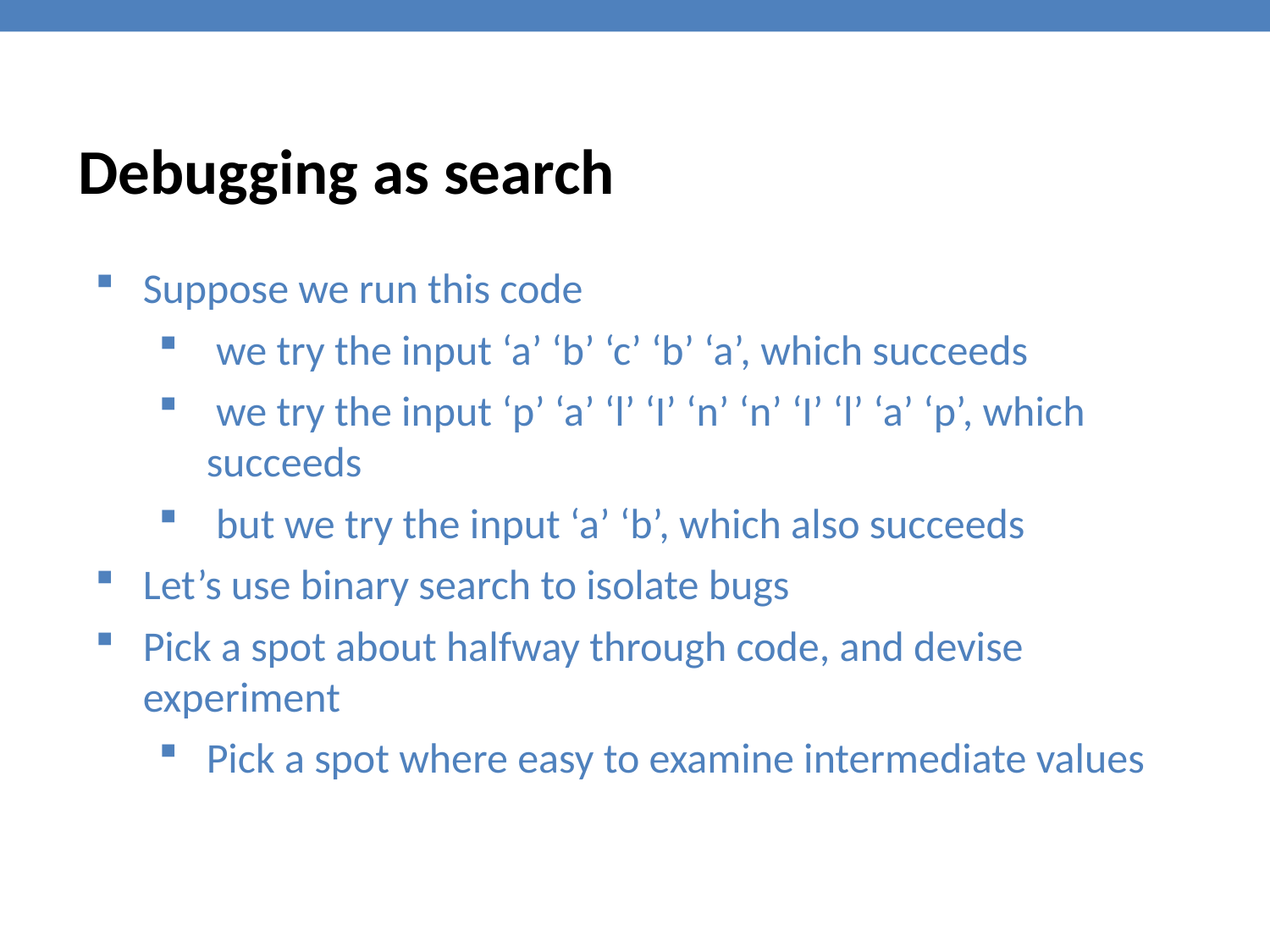

Debugging as search
Suppose we run this code
 we try the input ‘a’ ‘b’ ‘c’ ‘b’ ‘a’, which succeeds
 we try the input ‘p’ ‘a’ ‘l’ ‘I’ ‘n’ ‘n’ ‘I’ ‘l’ ‘a’ ‘p’, which succeeds
 but we try the input ‘a’ ‘b’, which also succeeds
Let’s use binary search to isolate bugs
Pick a spot about halfway through code, and devise experiment
Pick a spot where easy to examine intermediate values